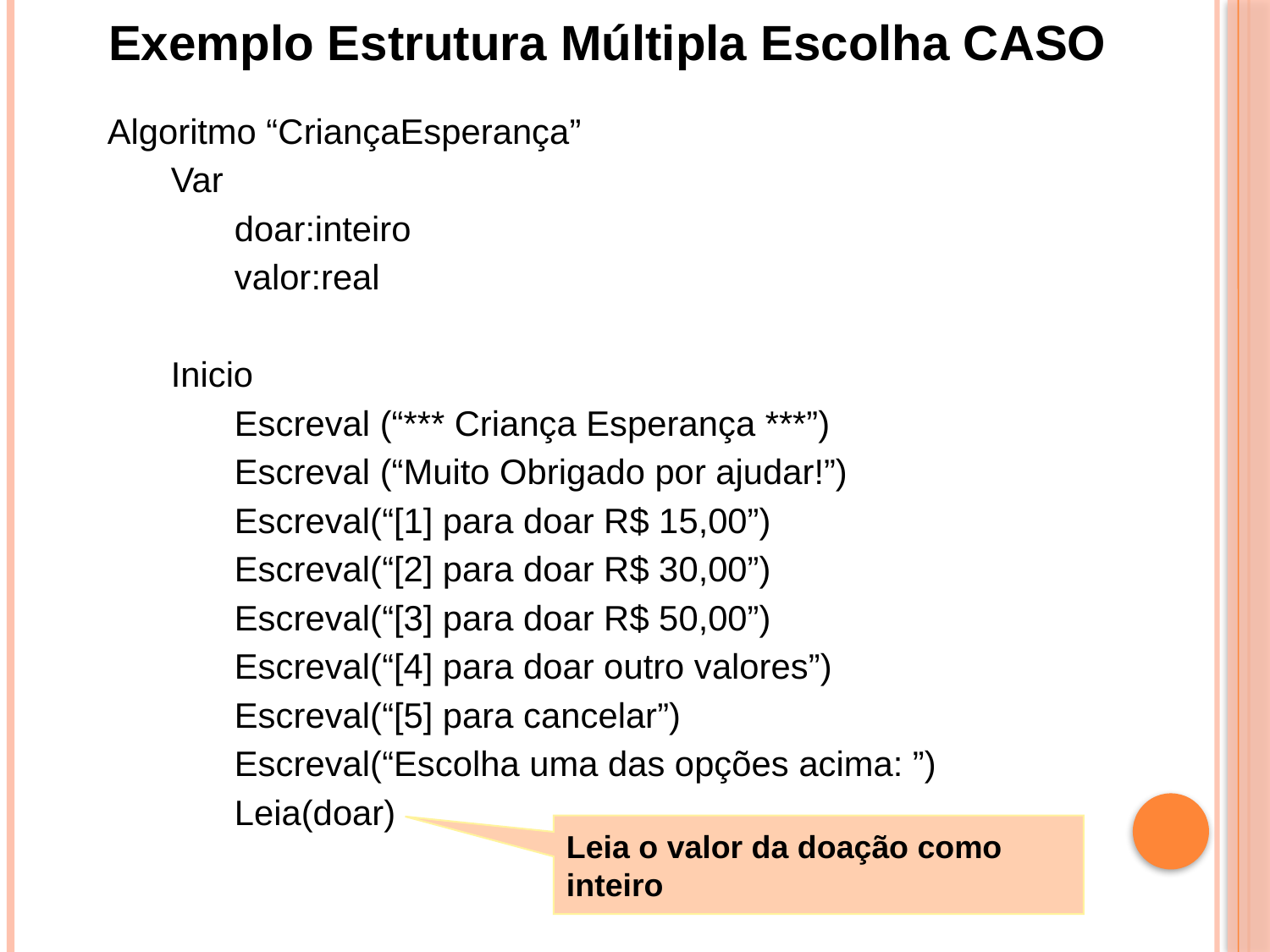

Exemplo Estrutura Múltipla Escolha CASO
Algoritmo “CriançaEsperança”
Var
doar:inteiro
valor:real

Inicio
Escreval (“*** Criança Esperança ***”)
Escreval (“Muito Obrigado por ajudar!”)
Escreval(“[1] para doar R$ 15,00”)
Escreval(“[2] para doar R$ 30,00”)
Escreval(“[3] para doar R$ 50,00”)
Escreval(“[4] para doar outro valores”)
Escreval(“[5] para cancelar”)
Escreval(“Escolha uma das opções acima: ”)
Leia(doar)
Leia o valor da doação como inteiro